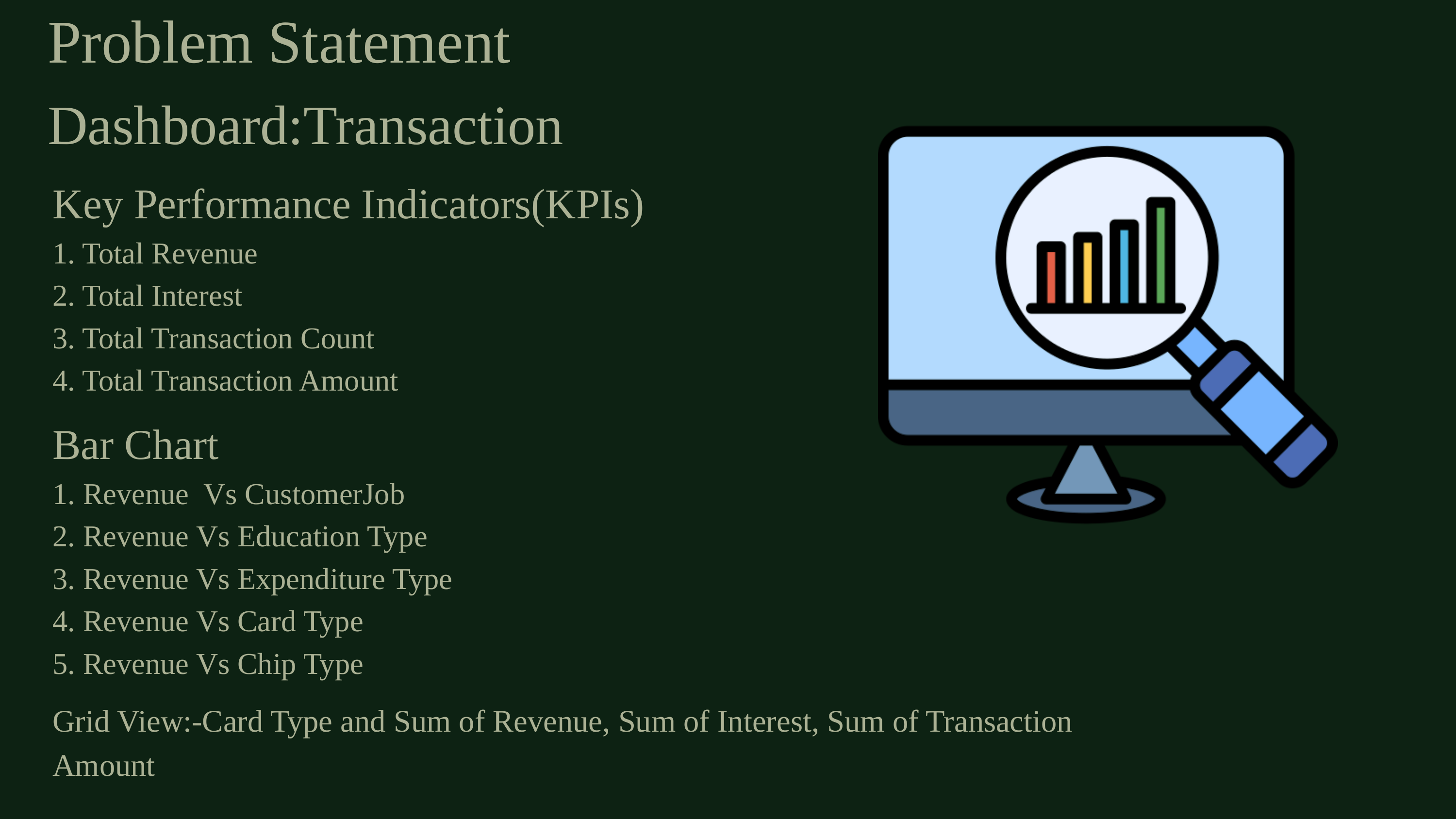

Problem Statement
Dashboard:Transaction

Key Performance Indicators(KPIs)
1. Total Revenue
2. Total Interest
3. Total Transaction Count
4. Total Transaction Amount
Bar Chart
1. Revenue  Vs CustomerJob
2. Revenue Vs Education Type
3. Revenue Vs Expenditure Type
4. Revenue Vs Card Type
5. Revenue Vs Chip Type
Grid View:-Card Type and Sum of Revenue, Sum of Interest, Sum of Transaction Amount